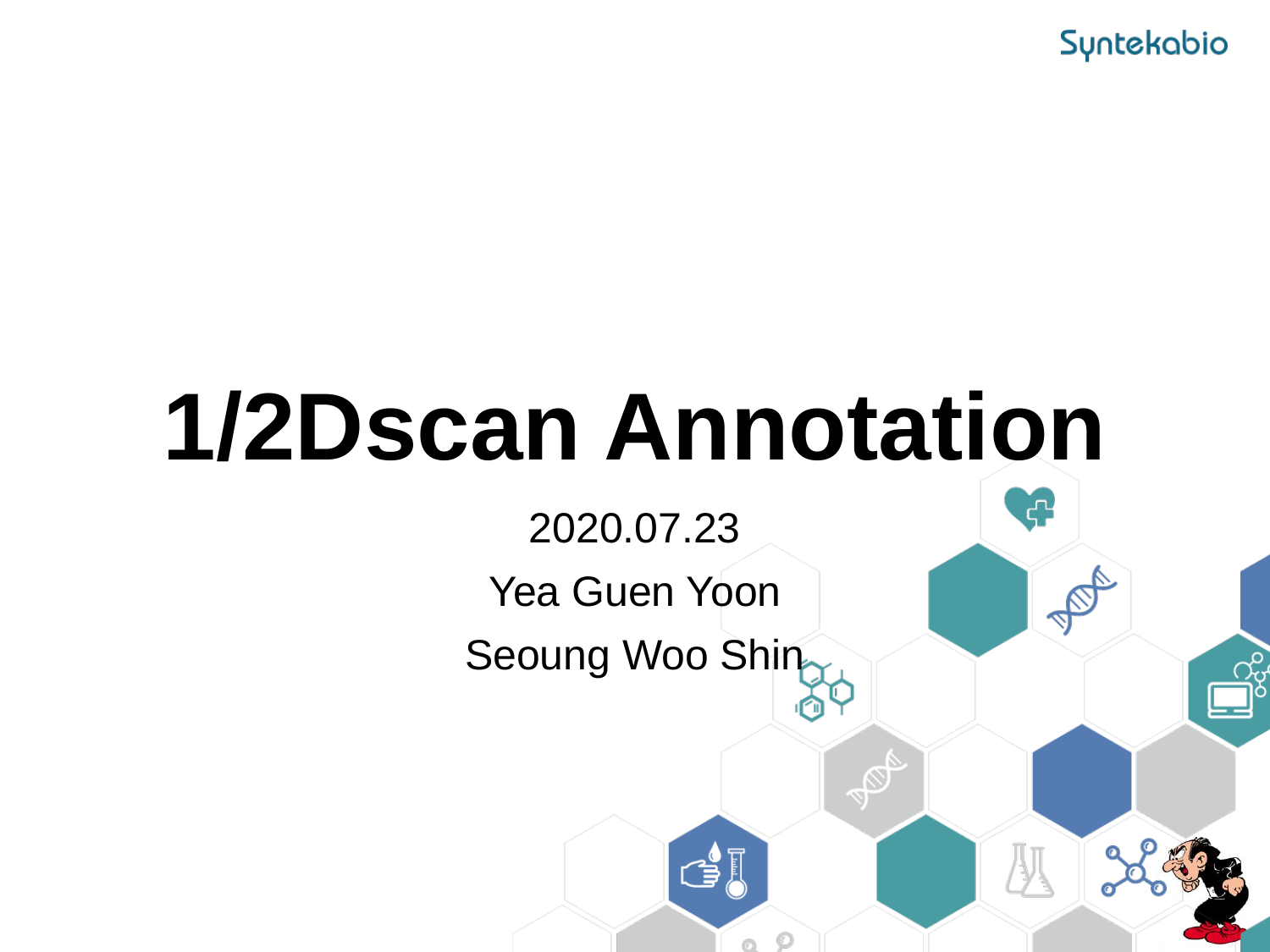

# 1/2Dscan Annotation
2020.07.23
Yea Guen Yoon
Seoung Woo Shin